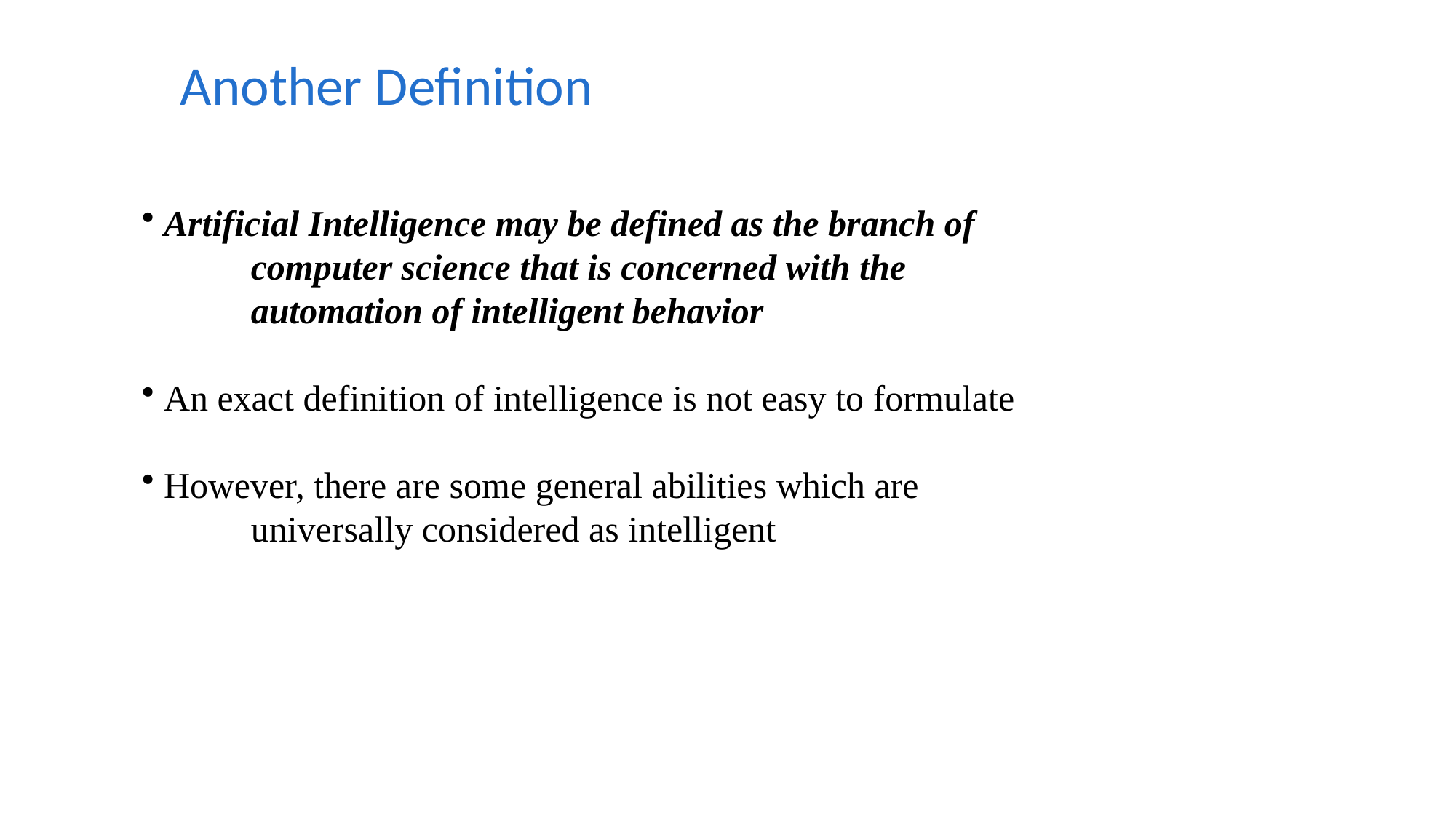

Another Definition
 Artificial Intelligence may be defined as the branch of
	computer science that is concerned with the
	automation of intelligent behavior

 An exact definition of intelligence is not easy to formulate

 However, there are some general abilities which are
	universally considered as intelligent
11